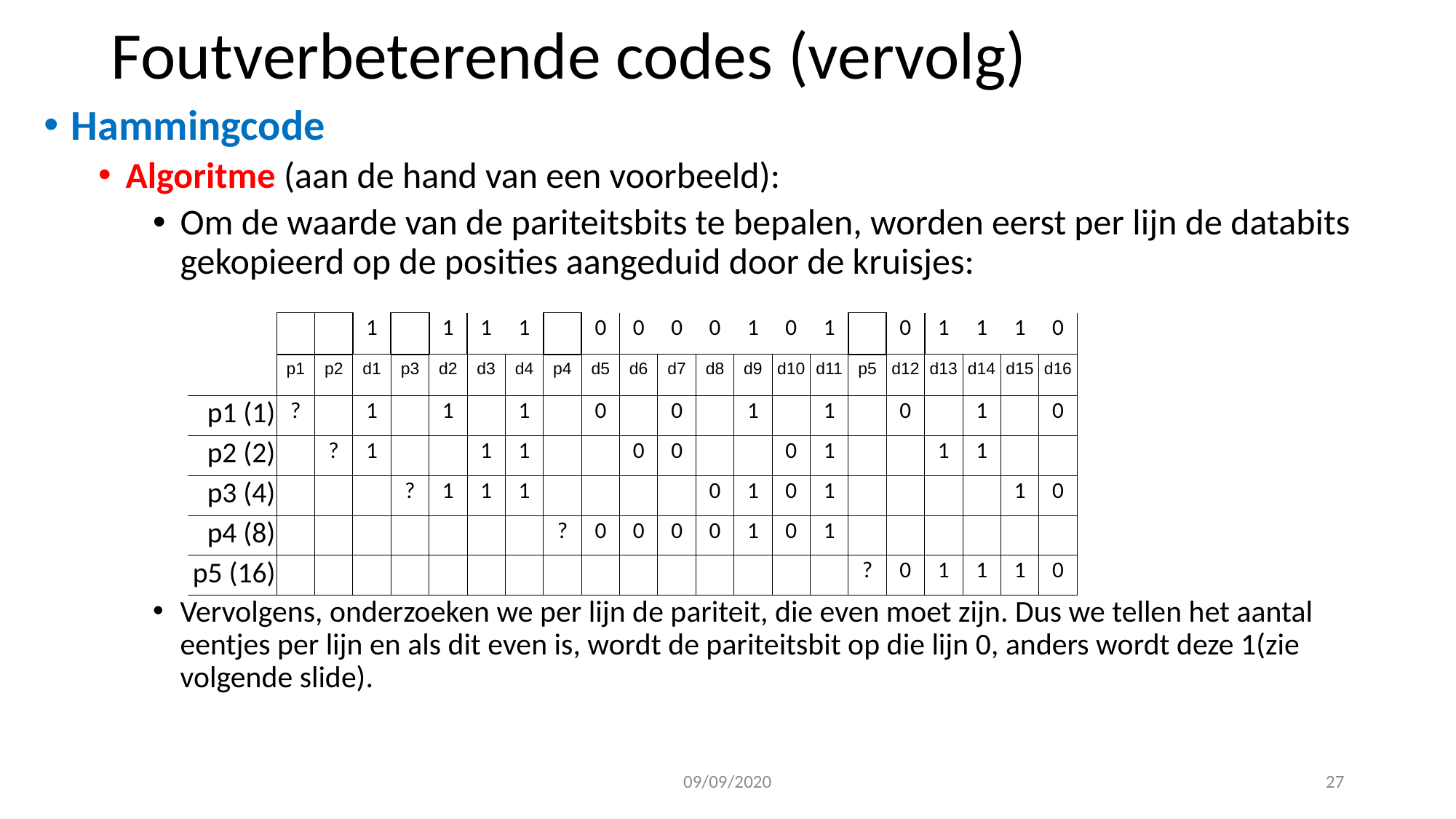

Foutverbeterende codes (vervolg)
Hammingcode
Algoritme (aan de hand van een voorbeeld):
Om de waarde van de pariteitsbits te bepalen, worden eerst per lijn de databits gekopieerd op de posities aangeduid door de kruisjes:

Vervolgens, onderzoeken we per lijn de pariteit, die even moet zijn. Dus we tellen het aantal eentjes per lijn en als dit even is, wordt de pariteitsbit op die lijn 0, anders wordt deze 1(zie volgende slide).

|  |  |  | 1 |  | 1 | 1 | 1 |  | 0 | 0 | 0 | 0 | 1 | 0 | 1 |  | 0 | 1 | 1 | 1 | 0 |
| --- | --- | --- | --- | --- | --- | --- | --- | --- | --- | --- | --- | --- | --- | --- | --- | --- | --- | --- | --- | --- | --- |
|  | p1 | p2 | d1 | p3 | d2 | d3 | d4 | p4 | d5 | d6 | d7 | d8 | d9 | d10 | d11 | p5 | d12 | d13 | d14 | d15 | d16 |
| p1 (1) | ? |  | 1 |  | 1 |  | 1 |  | 0 |  | 0 |  | 1 |  | 1 |  | 0 |  | 1 |  | 0 |
| p2 (2) |  | ? | 1 |  |  | 1 | 1 |  |  | 0 | 0 |  |  | 0 | 1 |  |  | 1 | 1 |  |  |
| p3 (4) |  |  |  | ? | 1 | 1 | 1 |  |  |  |  | 0 | 1 | 0 | 1 |  |  |  |  | 1 | 0 |
| p4 (8) |  |  |  |  |  |  |  | ? | 0 | 0 | 0 | 0 | 1 | 0 | 1 |  |  |  |  |  |  |
| p5 (16) |  |  |  |  |  |  |  |  |  |  |  |  |  |  |  | ? | 0 | 1 | 1 | 1 | 0 |
09/09/2020
27